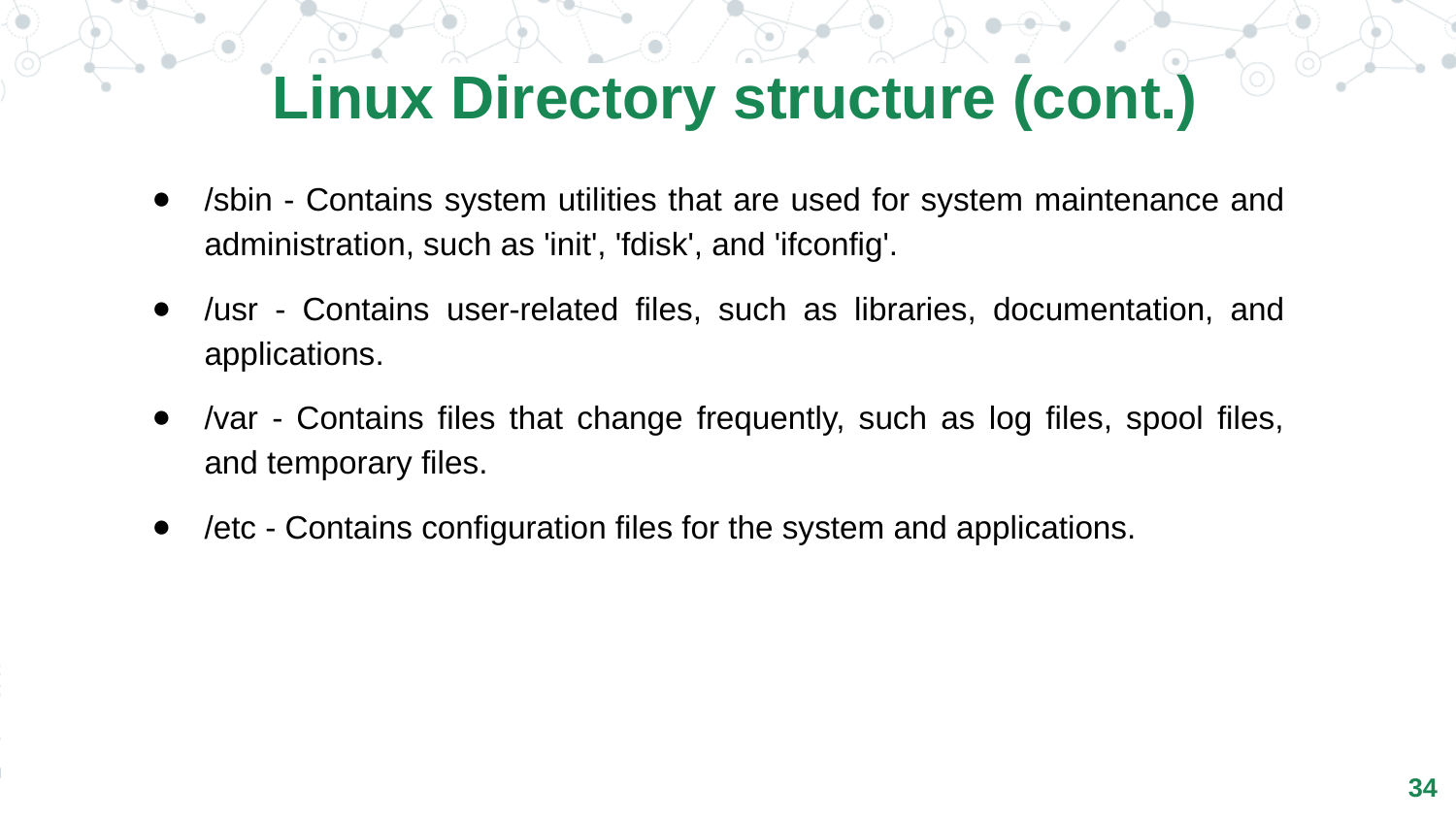

Linux Directory structure (cont.)

/sbin - Contains system utilities that are used for system maintenance and administration, such as 'init', 'fdisk', and 'ifconfig'.
/usr - Contains user-related files, such as libraries, documentation, and applications.
/var - Contains files that change frequently, such as log files, spool files, and temporary files.
/etc - Contains configuration files for the system and applications.
34